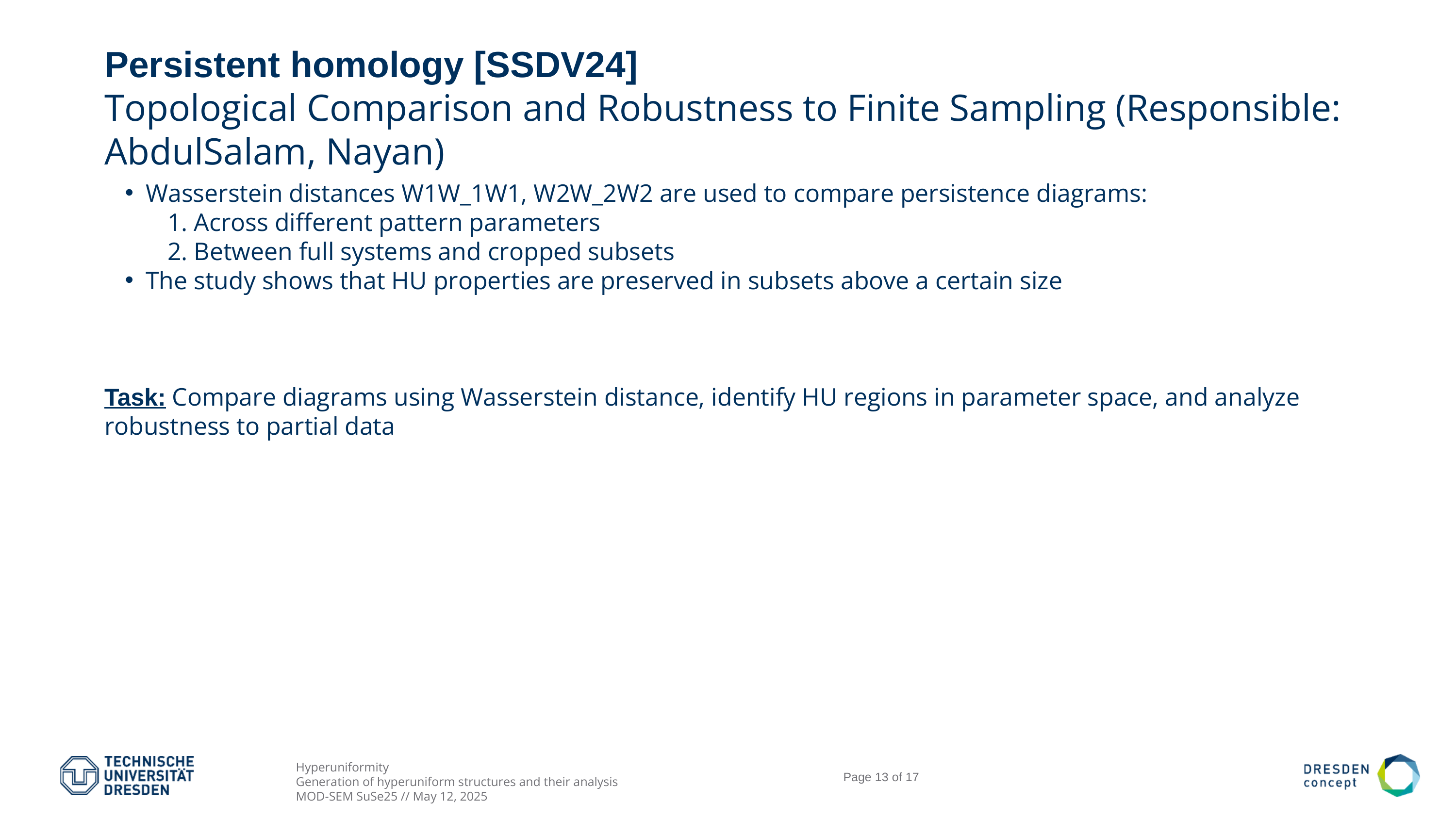

Persistent homology [SSDV24]
Topological Comparison and Robustness to Finite Sampling (Responsible: AbdulSalam, Nayan)

Wasserstein distances W1W_1W1​, W2W_2W2​ are used to compare persistence diagrams:
          1. Across different pattern parameters
          2. Between full systems and cropped subsets
The study shows that HU properties are preserved in subsets above a certain size

Task: Compare diagrams using Wasserstein distance, identify HU regions in parameter space, and analyze robustness to partial data

Hyperuniformity
Generation of hyperuniform structures and their analysis
MOD-SEM SuSe25 // May 12, 2025

Page 13 of 17